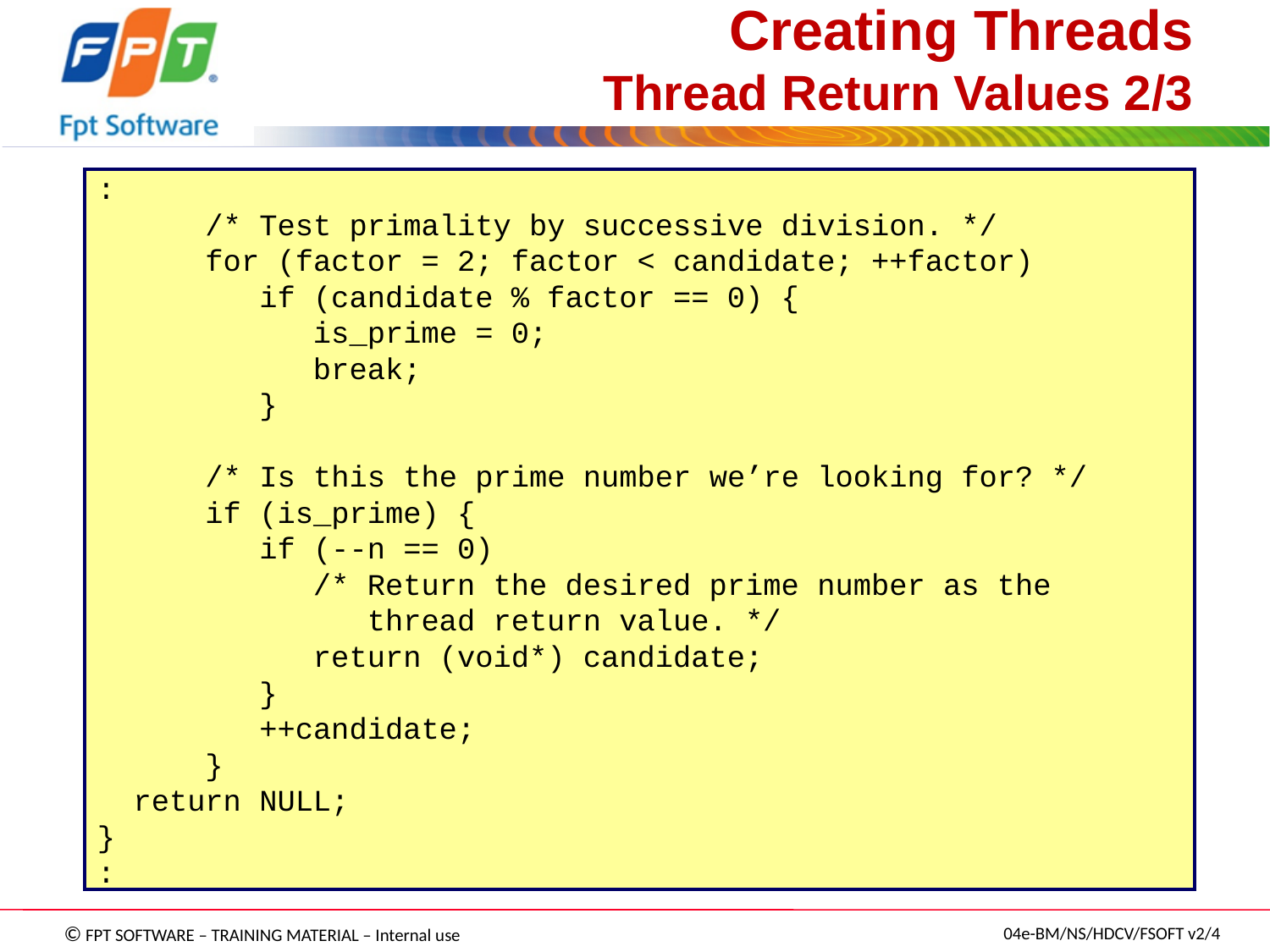

# Creating Threads Thread Return Values 2/3
:
      /* Test primality by successive division. */
      for (factor = 2; factor < candidate; ++factor)
         if (candidate % factor == 0) {
            is_prime = 0;
            break;
         }

      /* Is this the prime number we’re looking for? */
      if (is_prime) {
         if (--n == 0)
            /* Return the desired prime number as the
               thread return value. */
            return (void*) candidate;
         }
         ++candidate;
      }
  return NULL;
}
: